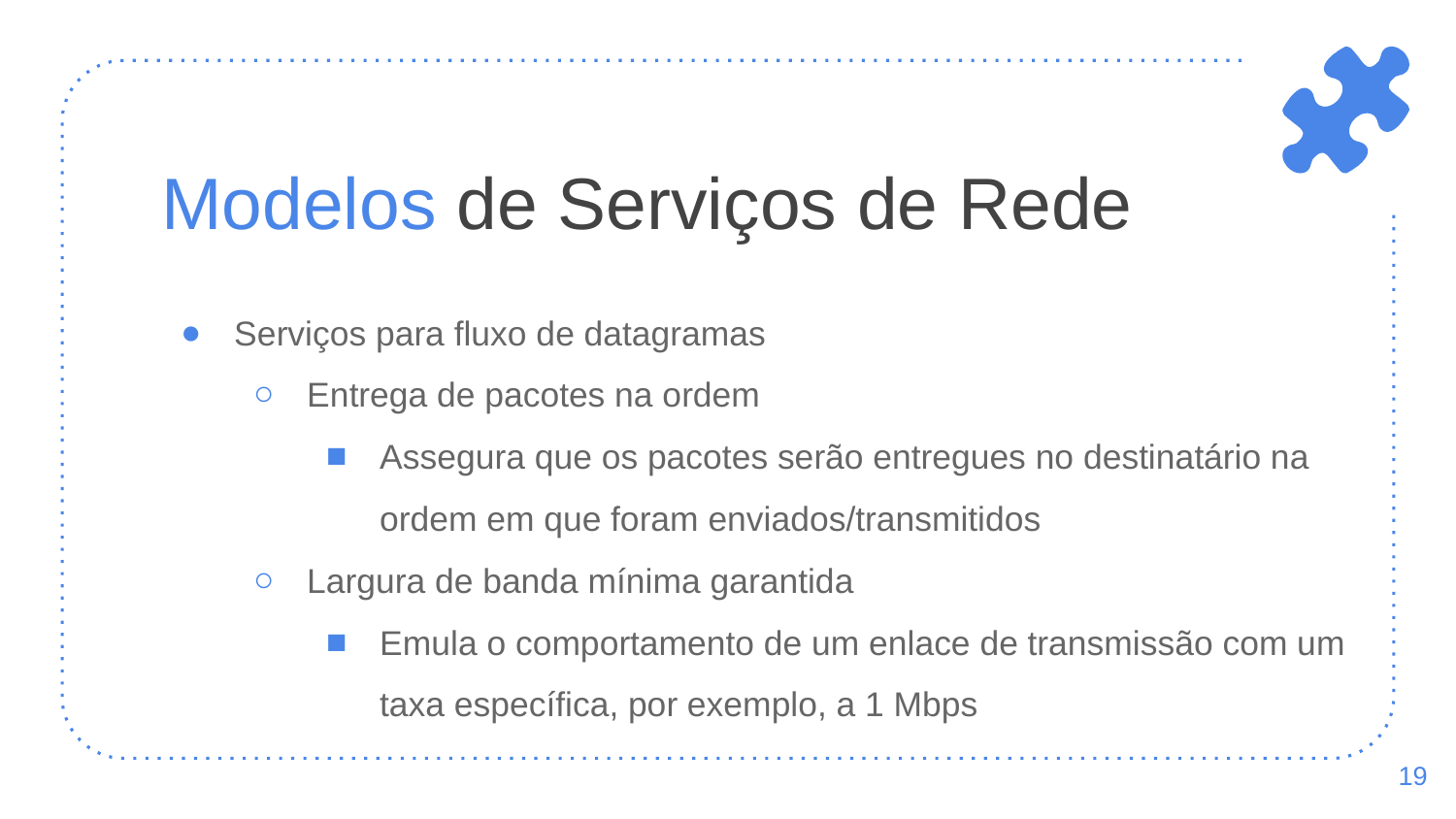

# Modelos de Serviços de Rede
Serviços para fluxo de datagramas
Entrega de pacotes na ordem
Assegura que os pacotes serão entregues no destinatário na ordem em que foram enviados/transmitidos
Largura de banda mínima garantida
Emula o comportamento de um enlace de transmissão com um taxa específica, por exemplo, a 1 Mbps
19